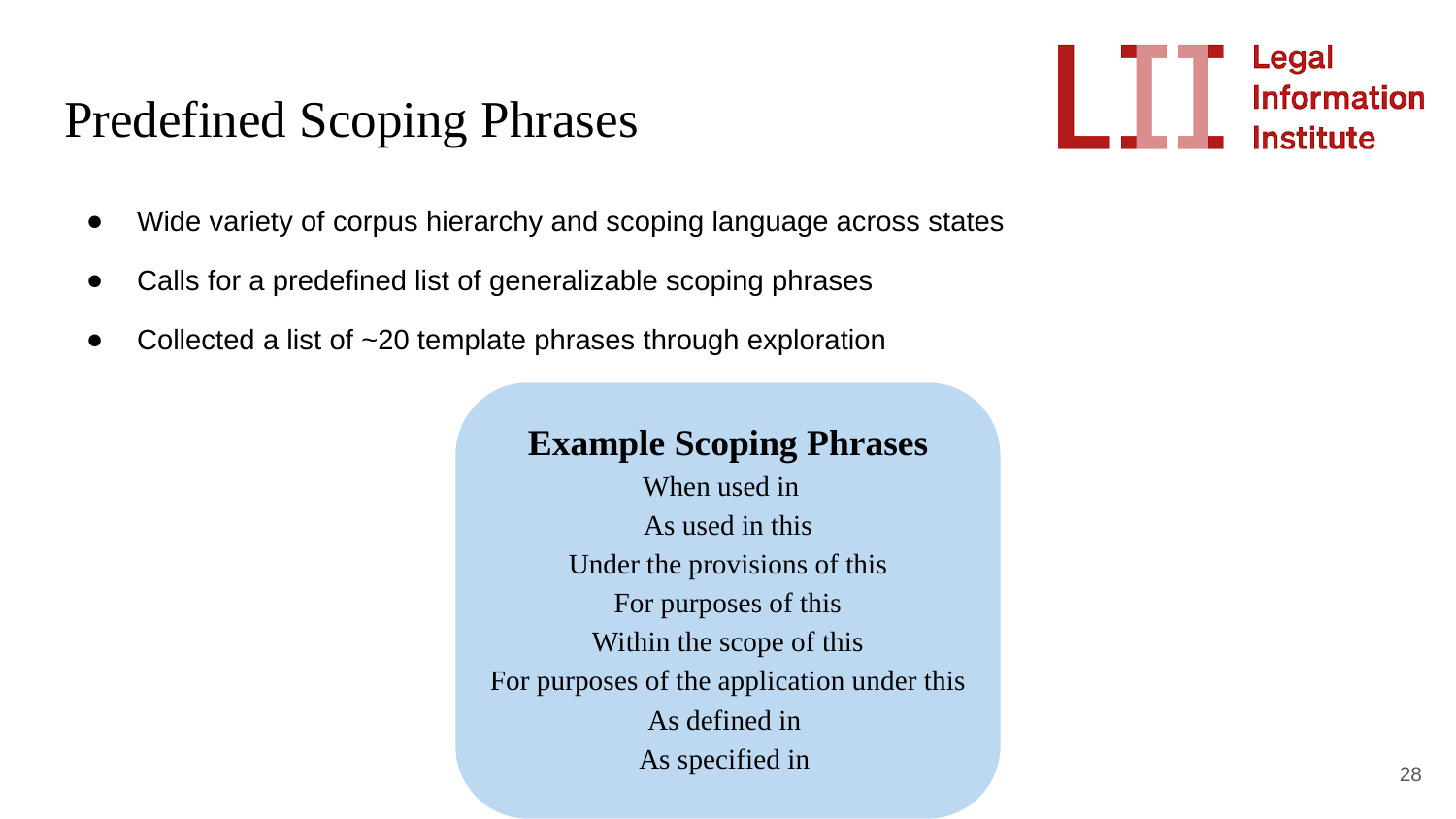

# Predefined Scoping Phrases
Wide variety of corpus hierarchy and scoping language across states
Calls for a predefined list of generalizable scoping phrases
Collected a list of ~20 template phrases through exploration
Example Scoping Phrases
When used in
As used in this
Under the provisions of this
For purposes of this
Within the scope of this
For purposes of the application under this
As defined in
As specified in

28